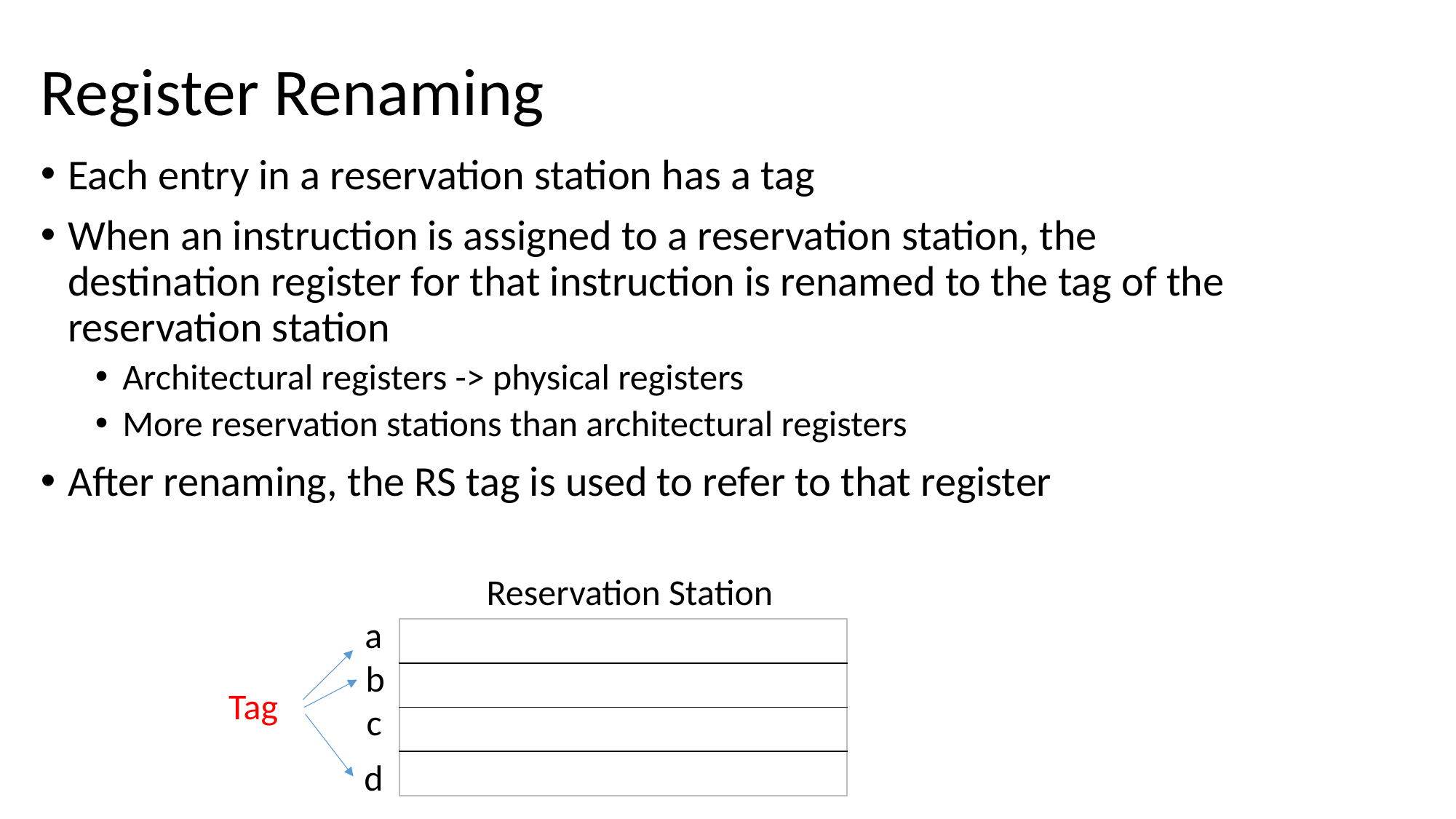

# Register Renaming
Each entry in a reservation station has a tag
When an instruction is assigned to a reservation station, the destination register for that instruction is renamed to the tag of the reservation station
Architectural registers -> physical registers
More reservation stations than architectural registers
After renaming, the RS tag is used to refer to that register

Reservation Station
a
|  |
| --- |
|  |
|  |
|  |
b
Tag
c
d